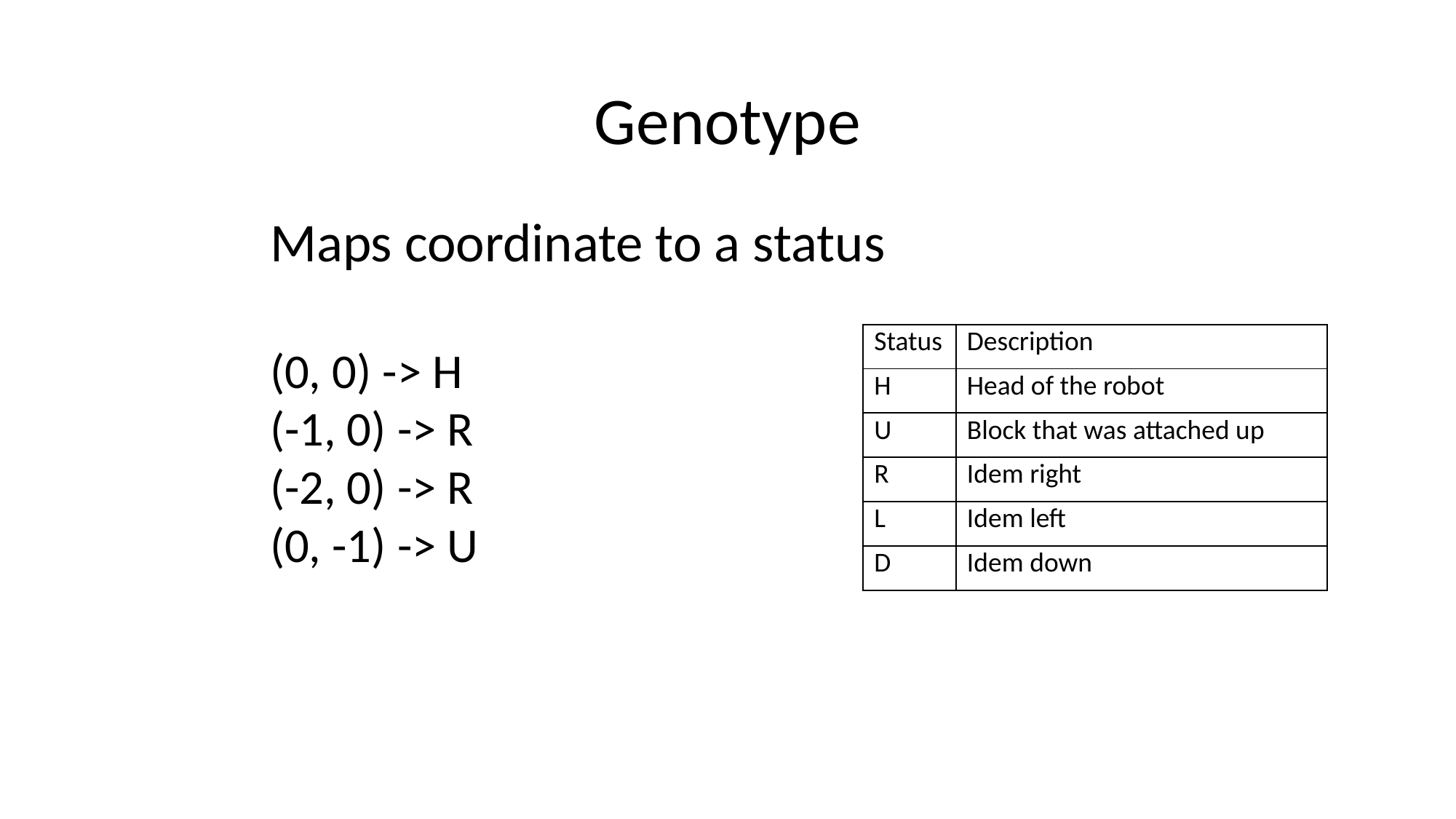

# Genotype
Maps coordinate to a status
| Status | Description |
| --- | --- |
| H | Head of the robot |
| U | Block that was attached up |
| R | Idem right |
| L | Idem left |
| D | Idem down |
(0, 0) -> H
(-1, 0) -> R
(-2, 0) -> R
(0, -1) -> U